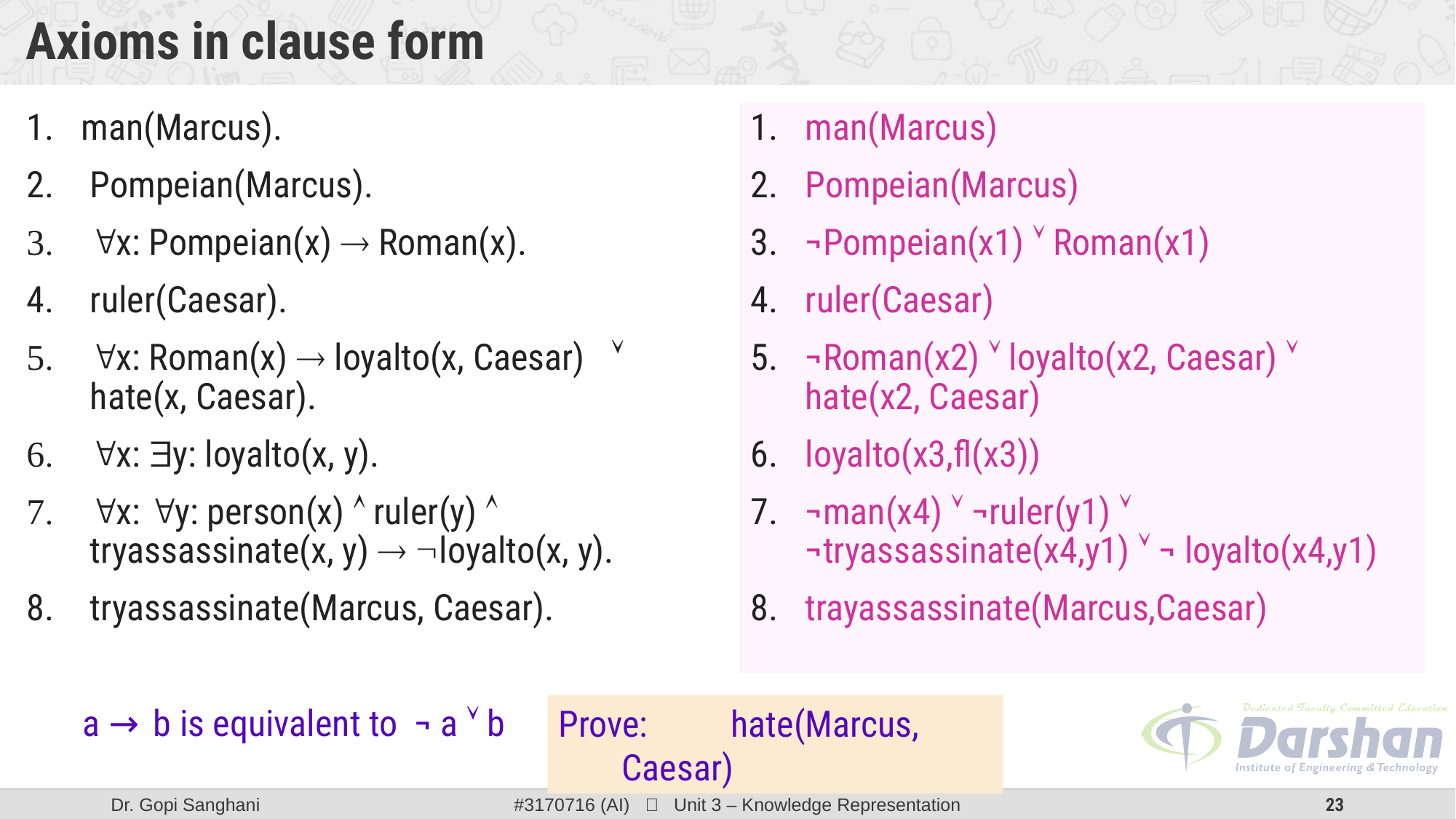

# Axioms in clause form
man(Marcus).
Pompeian(Marcus).
∀x: Pompeian(x) → Roman(x).
ruler(Caesar).
∀x: Roman(x) → loyalto(x, Caesar)  ∨ hate(x, Caesar).
∀x: ∃y: loyalto(x, y).
∀x: ∀y: person(x) ∧ ruler(y) ∧ tryassassinate(x, y) → ¬loyalto(x, y).
8.	tryassassinate(Marcus, Caesar).

man(Marcus)
Pompeian(Marcus)
¬Pompeian(x1) ∨ Roman(x1)
ruler(Caesar)
¬Roman(x2) ∨ loyalto(x2, Caesar) ∨ hate(x2, Caesar)
loyalto(x3,fl(x3))
¬man(x4) ∨ ¬ruler(y1) ∨ ¬tryassassinate(x4,y1) ∨ ¬ loyalto(x4,y1)
trayassassinate(Marcus,Caesar)
a → b is equivalent to  ¬ a ∨ b
Prove: 	hate(Marcus, Caesar)